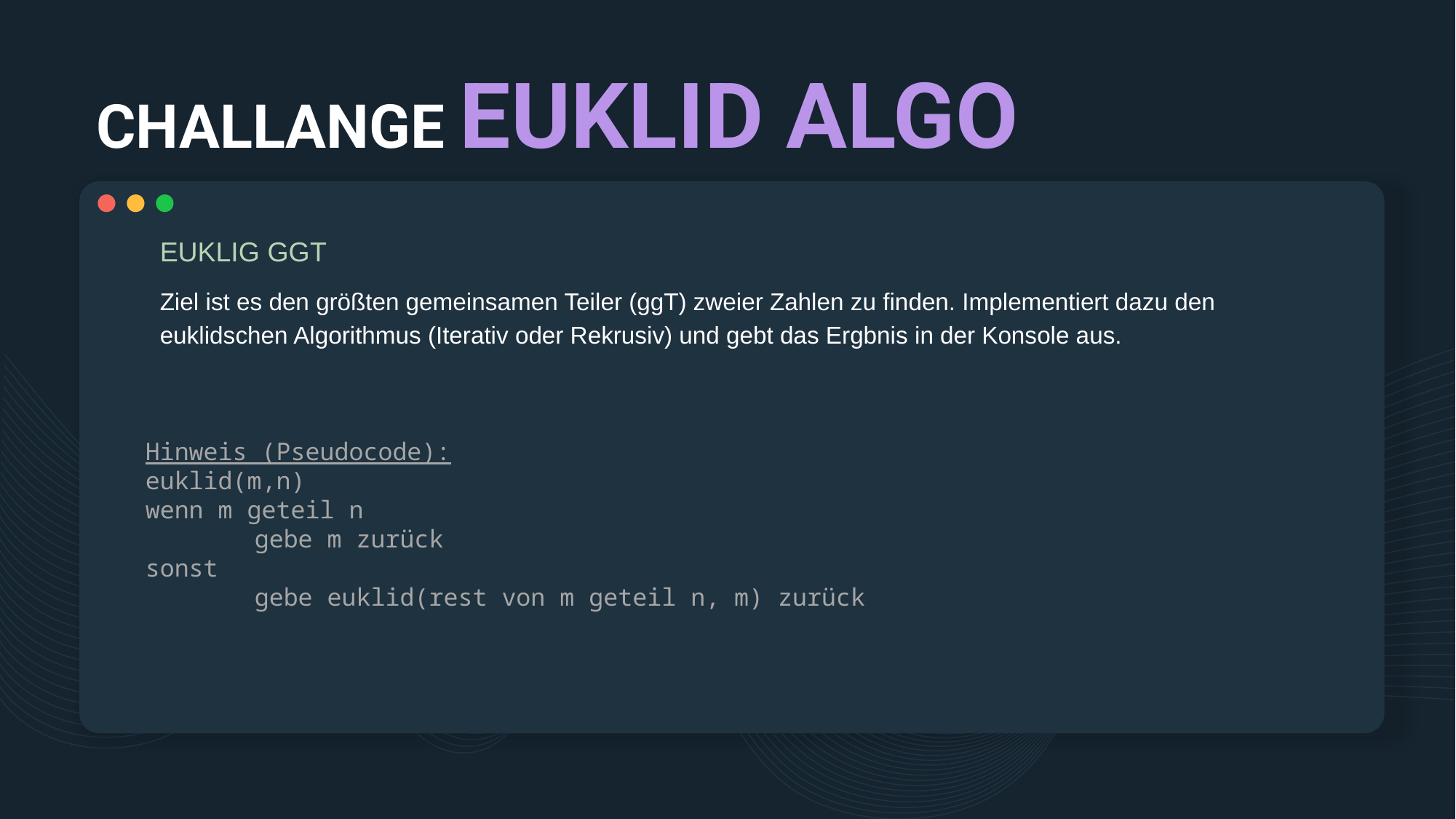

# CHALLANGE EUKLID ALGO
EUKLIG GGT
Ziel ist es den größten gemeinsamen Teiler (ggT) zweier Zahlen zu finden. Implementiert dazu den euklidschen Algorithmus (Iterativ oder Rekrusiv) und gebt das Ergbnis in der Konsole aus.
Hinweis (Pseudocode):
euklid(m,n)
wenn m geteil n
	gebe m zurück
sonst
	gebe euklid(rest von m geteil n, m) zurück